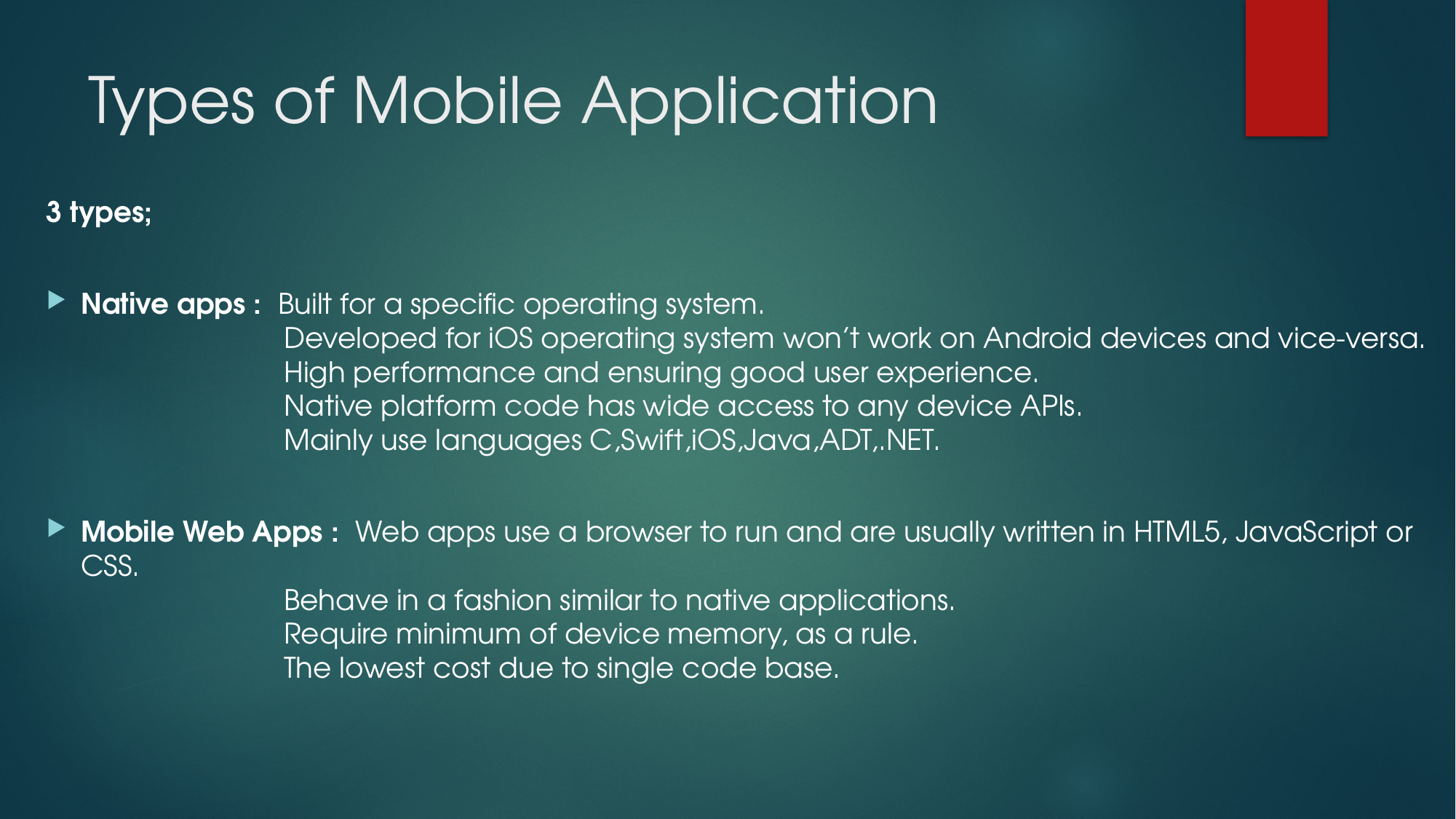

# Types of Mobile Application
3 types;

Native apps :  Built for a specific operating system.
                          Developed for iOS operating system won’t work on Android devices and vice-versa.
                          High performance and ensuring good user experience.
                          Native platform code has wide access to any device APIs.
                          Mainly use languages C,Swift,iOS,Java,ADT,.NET.

Mobile Web Apps :  Web apps use a browser to run and are usually written in HTML5, JavaScript or CSS. 
                          Behave in a fashion similar to native applications.  
                          Require minimum of device memory, as a rule.
                          The lowest cost due to single code base.